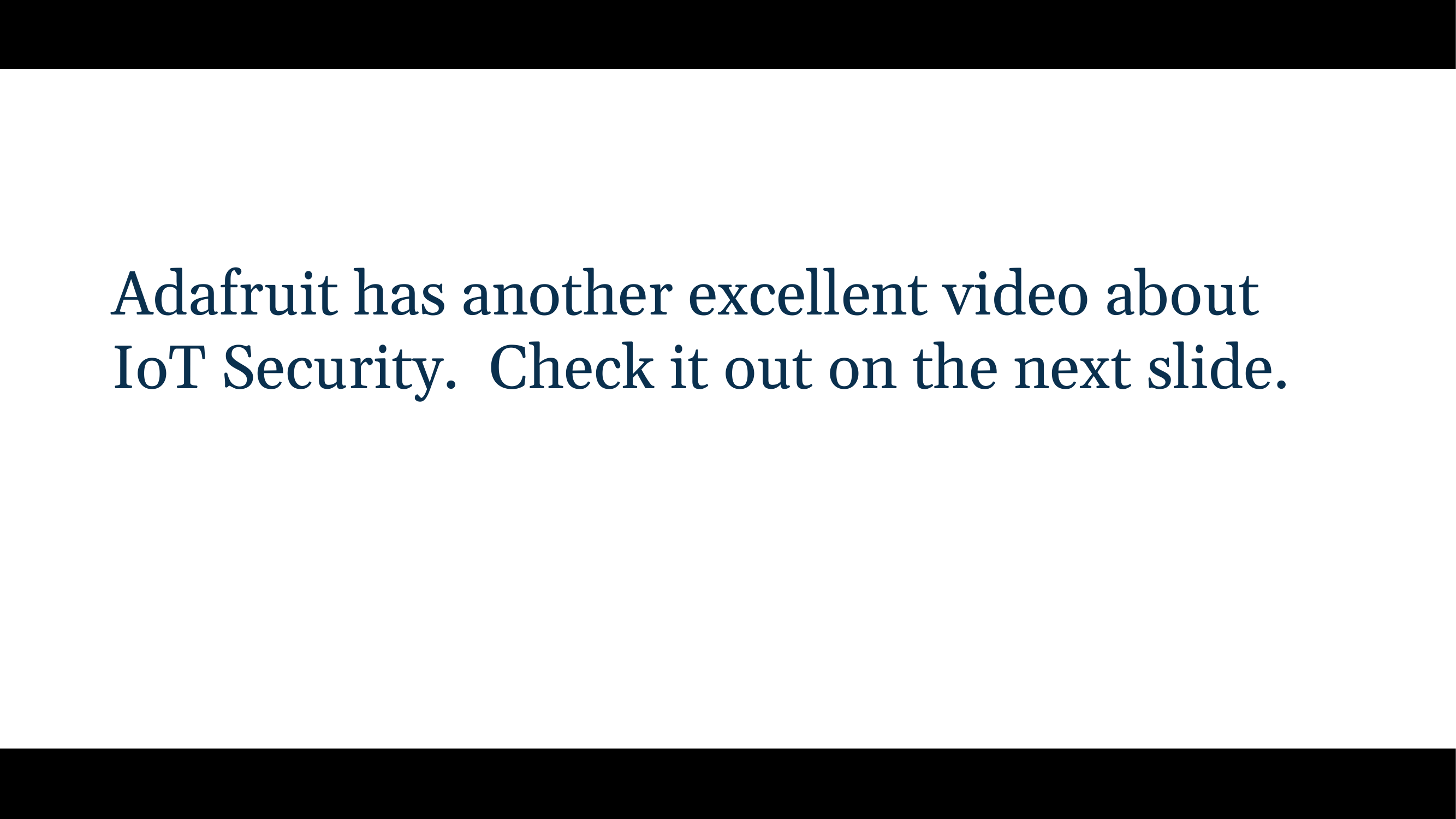

Adafruit has another excellent video about IoT Security.  Check it out on the next slide.